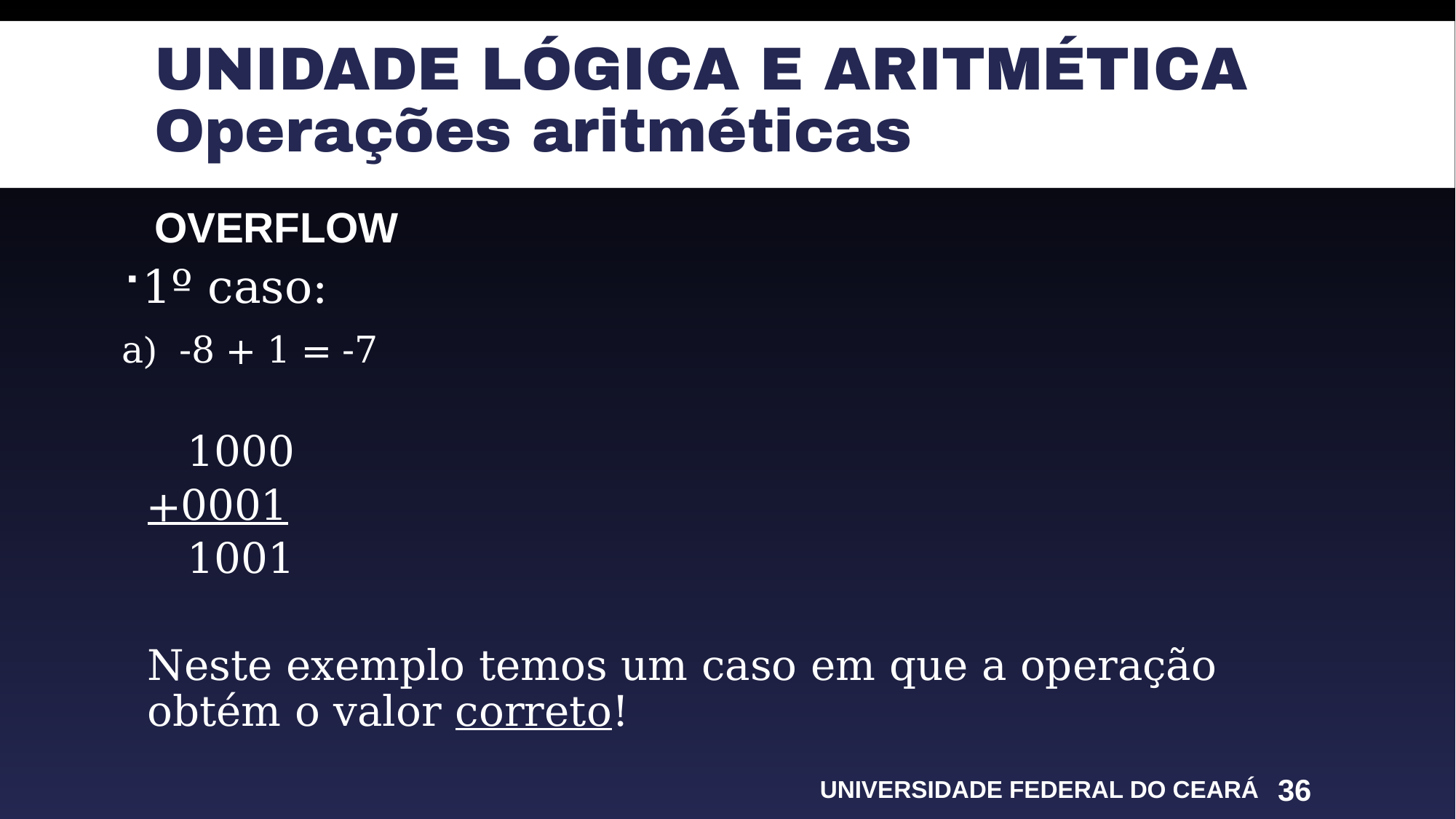

# Unidade lógica e aritmética Operações aritméticas
OVERFLOW
1º caso:
-8 + 1 = -7

   1000
+0001
   1001

Neste exemplo temos um caso em que a operação obtém o valor correto!
UNIVERSIDADE FEDERAL DO CEARÁ
36